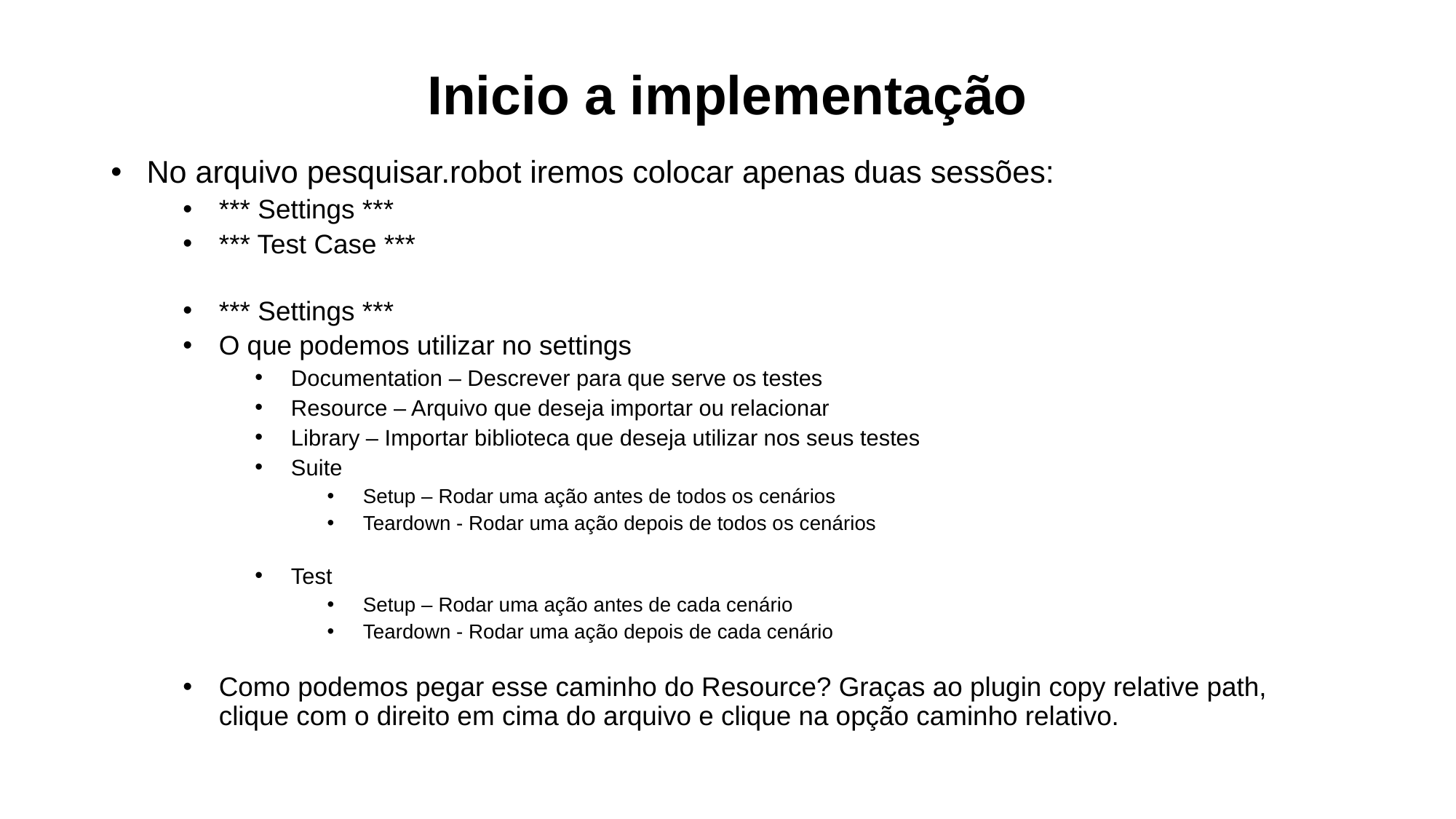

Inicio a implementação
No arquivo pesquisar.robot iremos colocar apenas duas sessões:
*** Settings ***
*** Test Case ***

*** Settings ***
O que podemos utilizar no settings
Documentation – Descrever para que serve os testes
Resource – Arquivo que deseja importar ou relacionar
Library – Importar biblioteca que deseja utilizar nos seus testes
Suite
Setup – Rodar uma ação antes de todos os cenários
Teardown - Rodar uma ação depois de todos os cenários

Test
Setup – Rodar uma ação antes de cada cenário
Teardown - Rodar uma ação depois de cada cenário

Como podemos pegar esse caminho do Resource? Graças ao plugin copy relative path, clique com o direito em cima do arquivo e clique na opção caminho relativo.